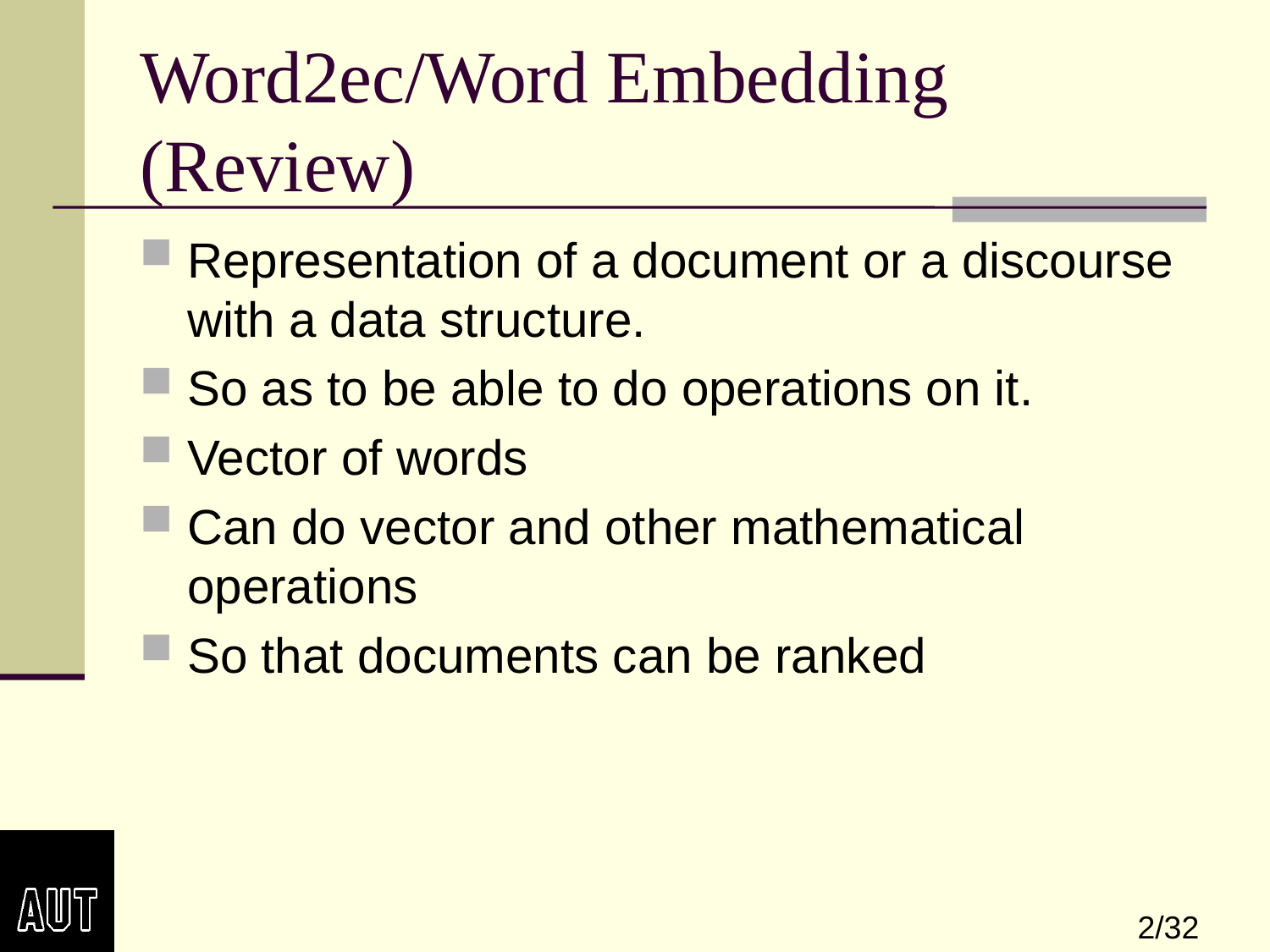

# Word2ec/Word Embedding (Review)
Representation of a document or a discourse with a data structure.
So as to be able to do operations on it.
Vector of words
Can do vector and other mathematical operations
So that documents can be ranked